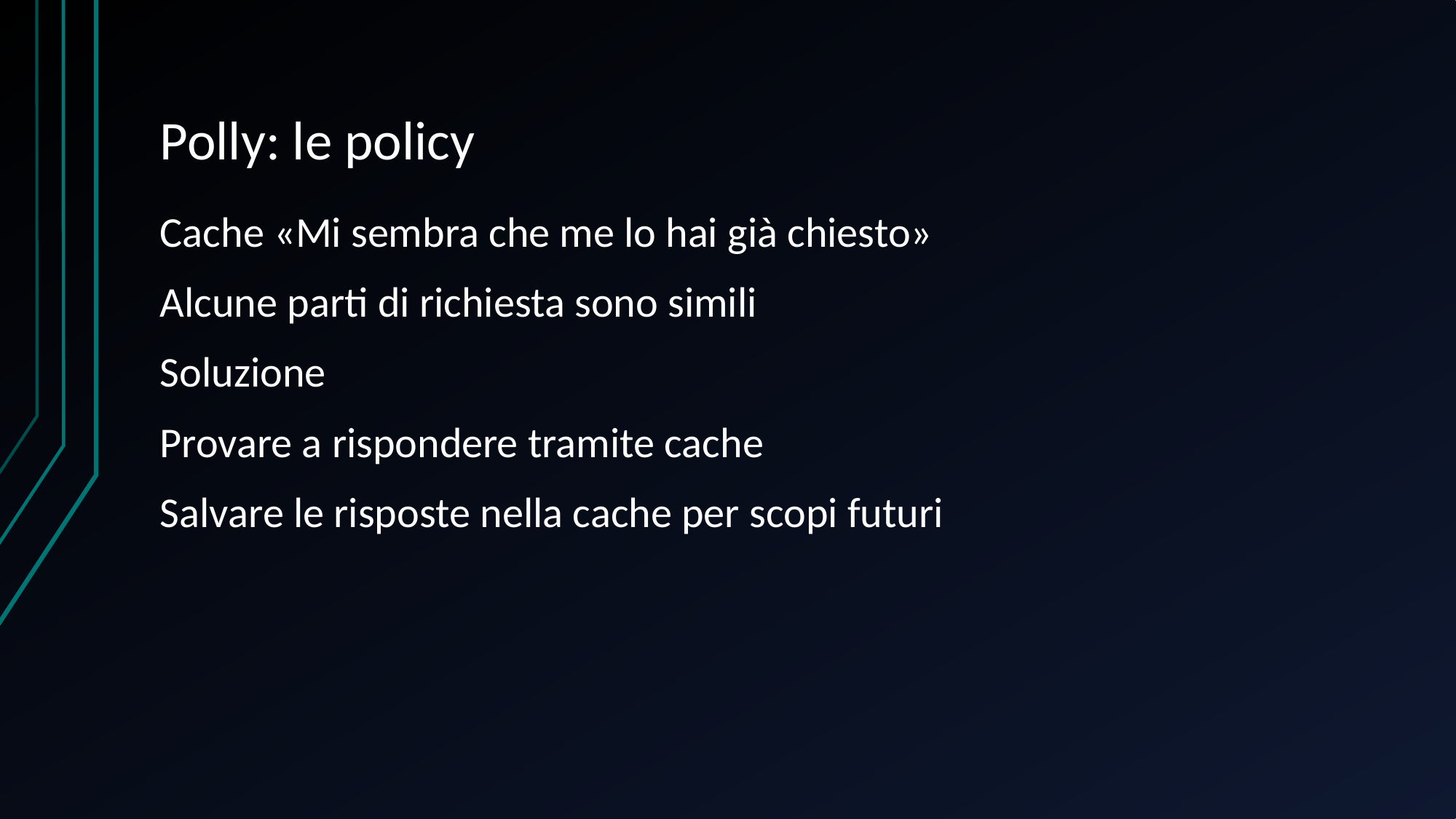

# Polly: le policy
Cache «Mi sembra che me lo hai già chiesto»
Alcune parti di richiesta sono simili
Soluzione
Provare a rispondere tramite cache
Salvare le risposte nella cache per scopi futuri